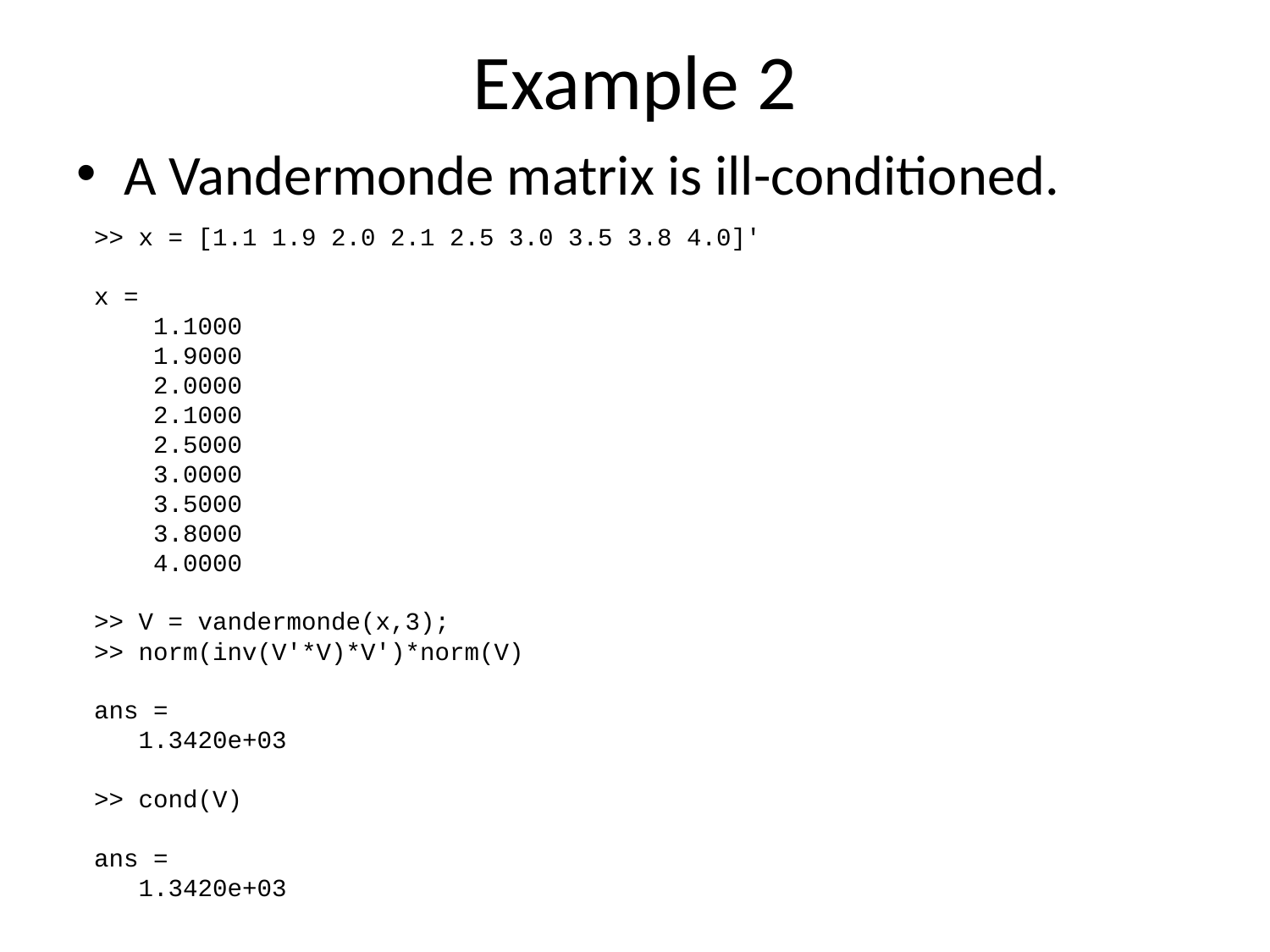

# Example 2
A Vandermonde matrix is ill-conditioned.
>> x = [1.1 1.9 2.0 2.1 2.5 3.0 3.5 3.8 4.0]'

x =
    1.1000
    1.9000
    2.0000
    2.1000
    2.5000
    3.0000
    3.5000
    3.8000
    4.0000

>> V = vandermonde(x,3);
>> norm(inv(V'*V)*V')*norm(V)

ans =
   1.3420e+03

>> cond(V)

ans =
   1.3420e+03